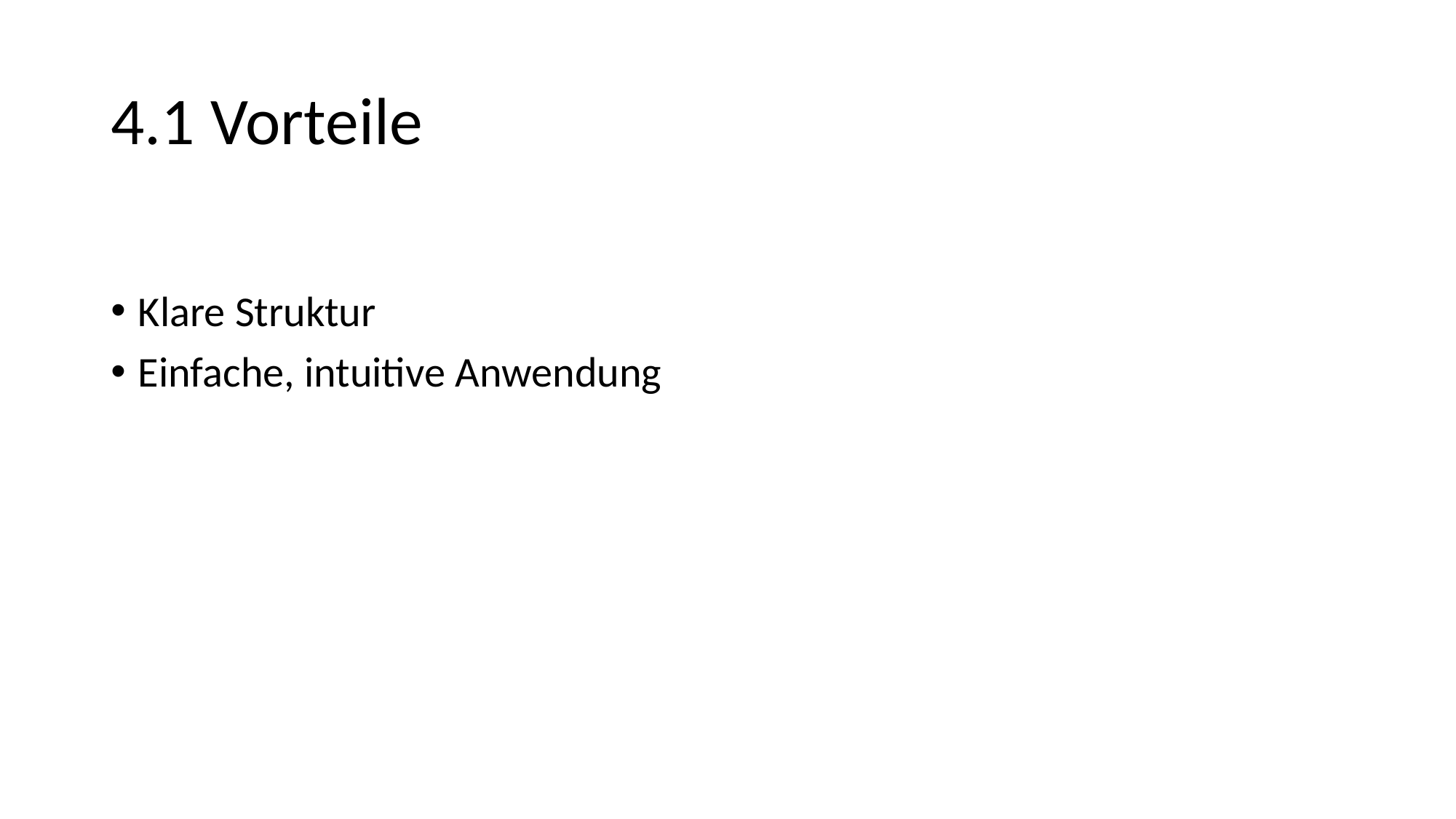

# 4.1 Vorteile

Klare Struktur
Einfache, intuitive Anwendung